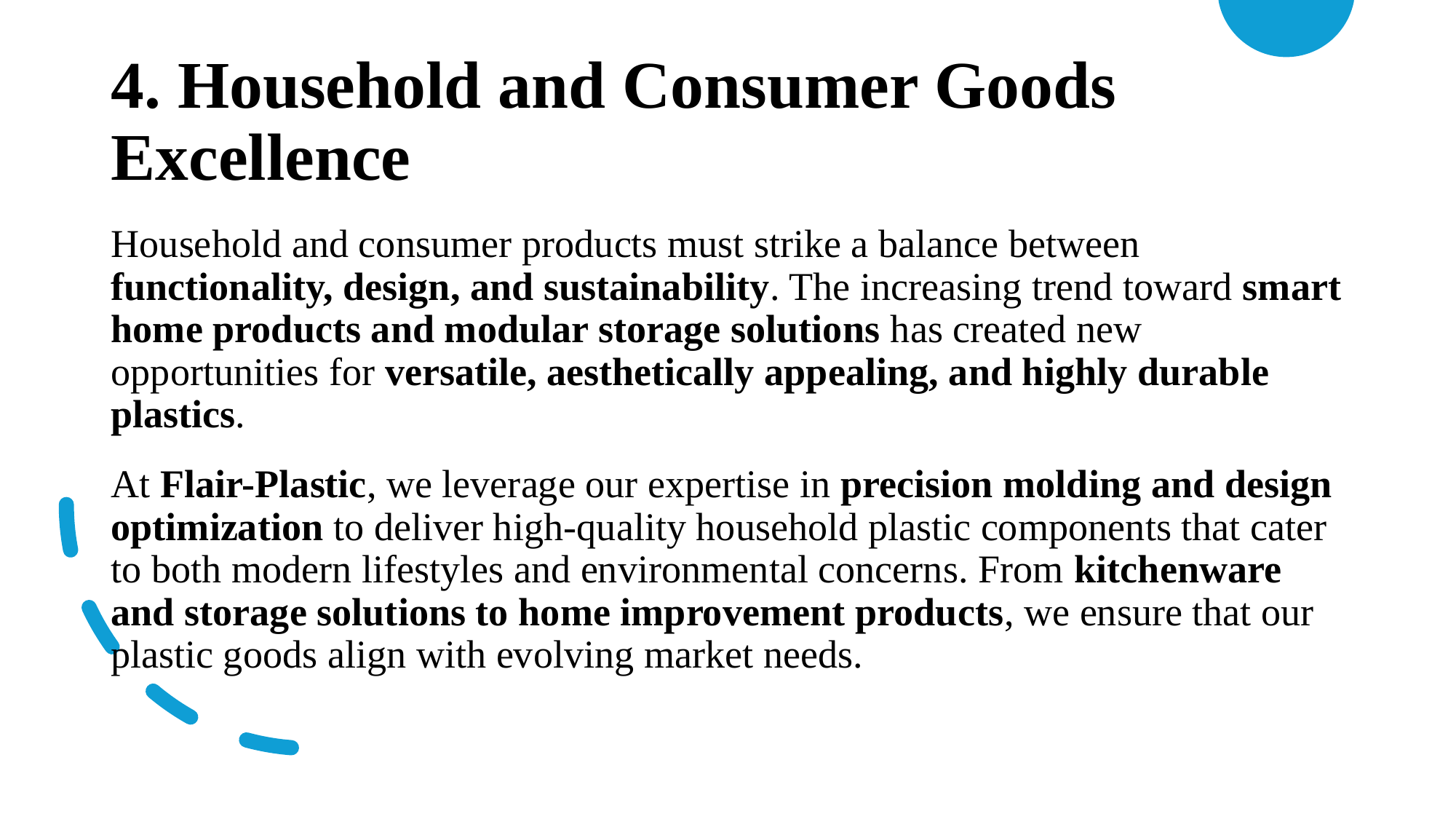

# 4. Household and Consumer Goods Excellence
Household and consumer products must strike a balance between functionality, design, and sustainability. The increasing trend toward smart home products and modular storage solutions has created new opportunities for versatile, aesthetically appealing, and highly durable plastics.
At Flair-Plastic, we leverage our expertise in precision molding and design optimization to deliver high-quality household plastic components that cater to both modern lifestyles and environmental concerns. From kitchenware and storage solutions to home improvement products, we ensure that our plastic goods align with evolving market needs.